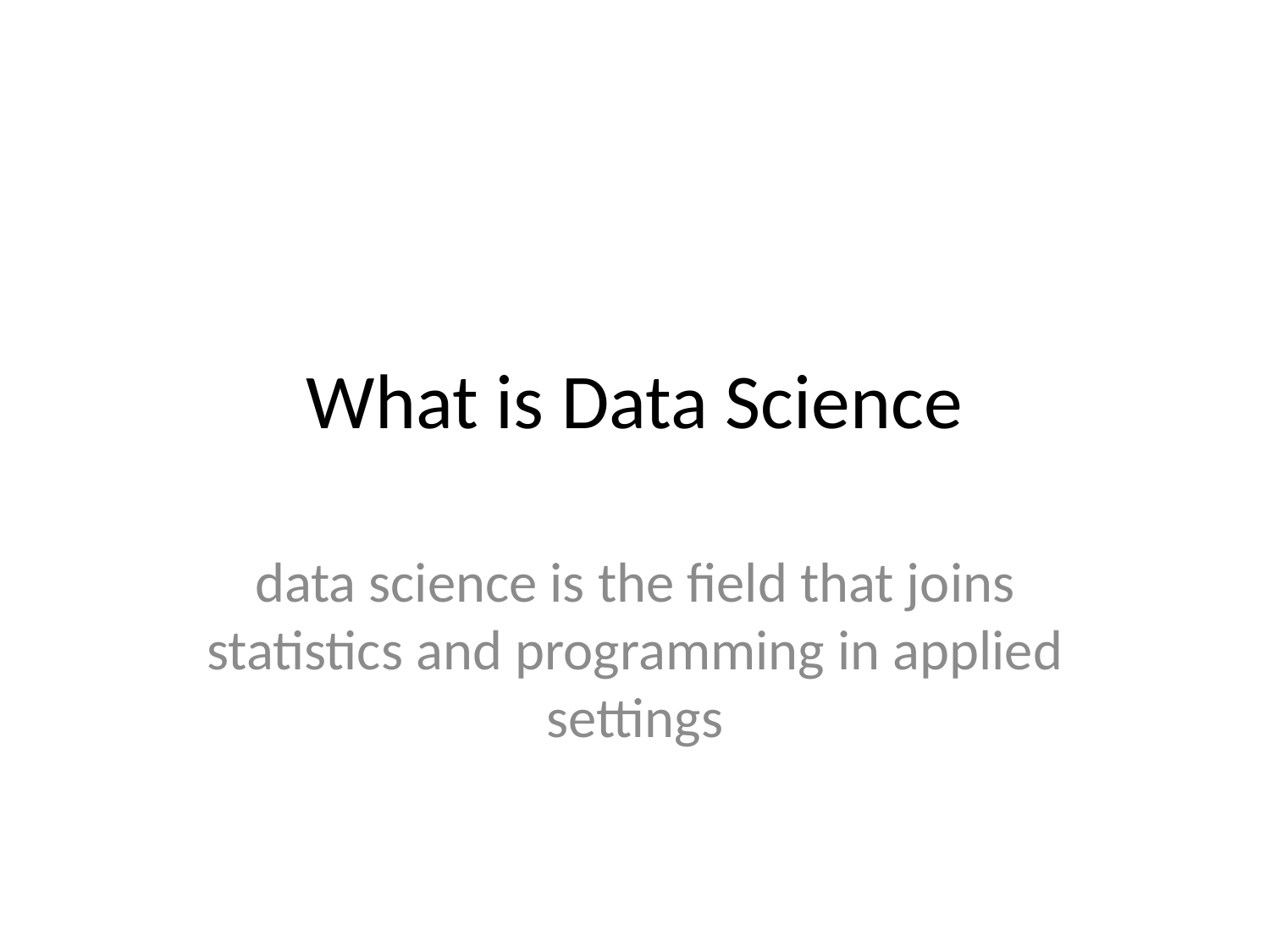

# What is Data Science
data science is the field that joins statistics and programming in applied settings